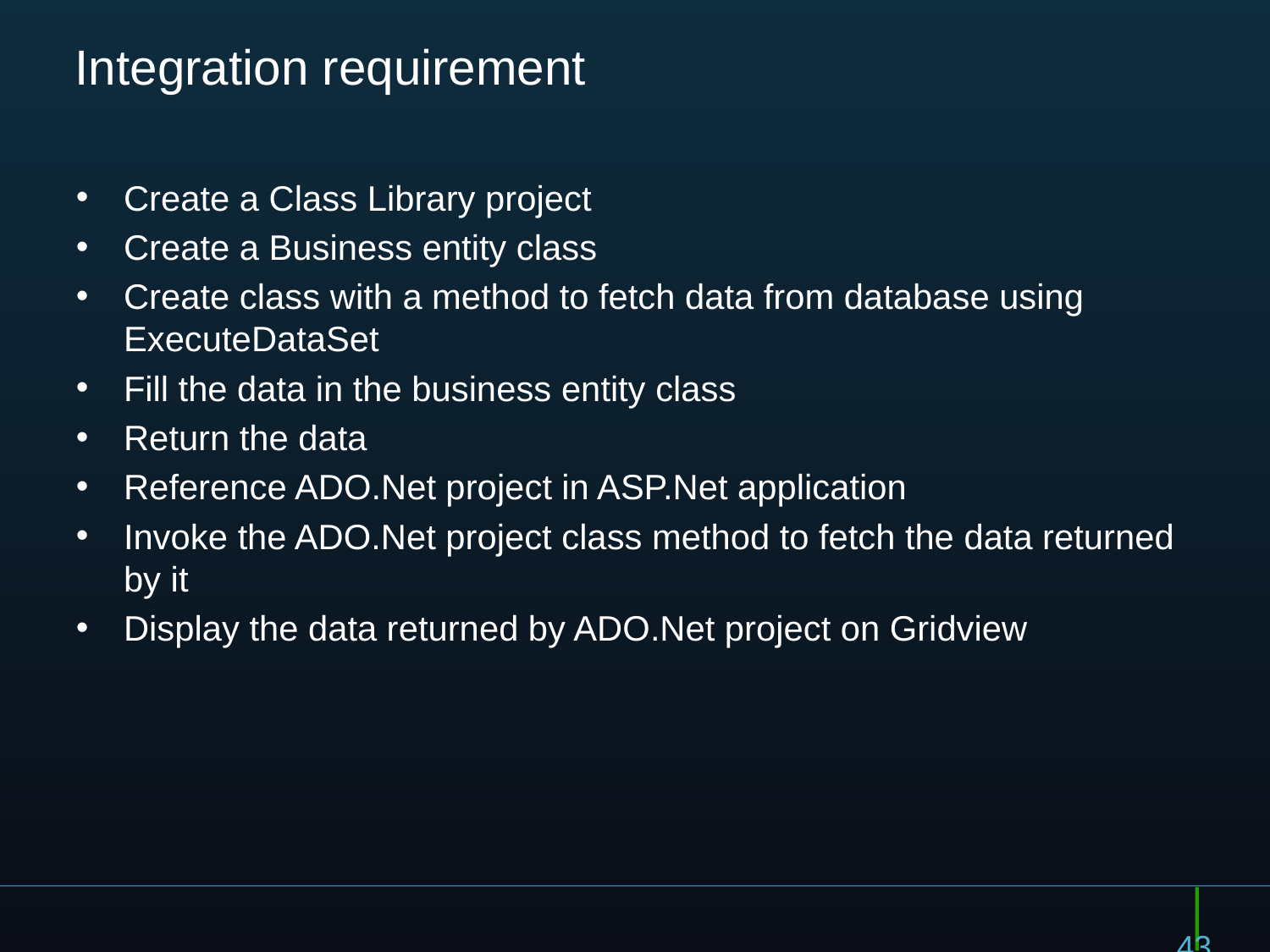

# Integration requirement
Create a Class Library project
Create a Business entity class
Create class with a method to fetch data from database using ExecuteDataSet
Fill the data in the business entity class
Return the data
Reference ADO.Net project in ASP.Net application
Invoke the ADO.Net project class method to fetch the data returned by it
Display the data returned by ADO.Net project on Gridview

43